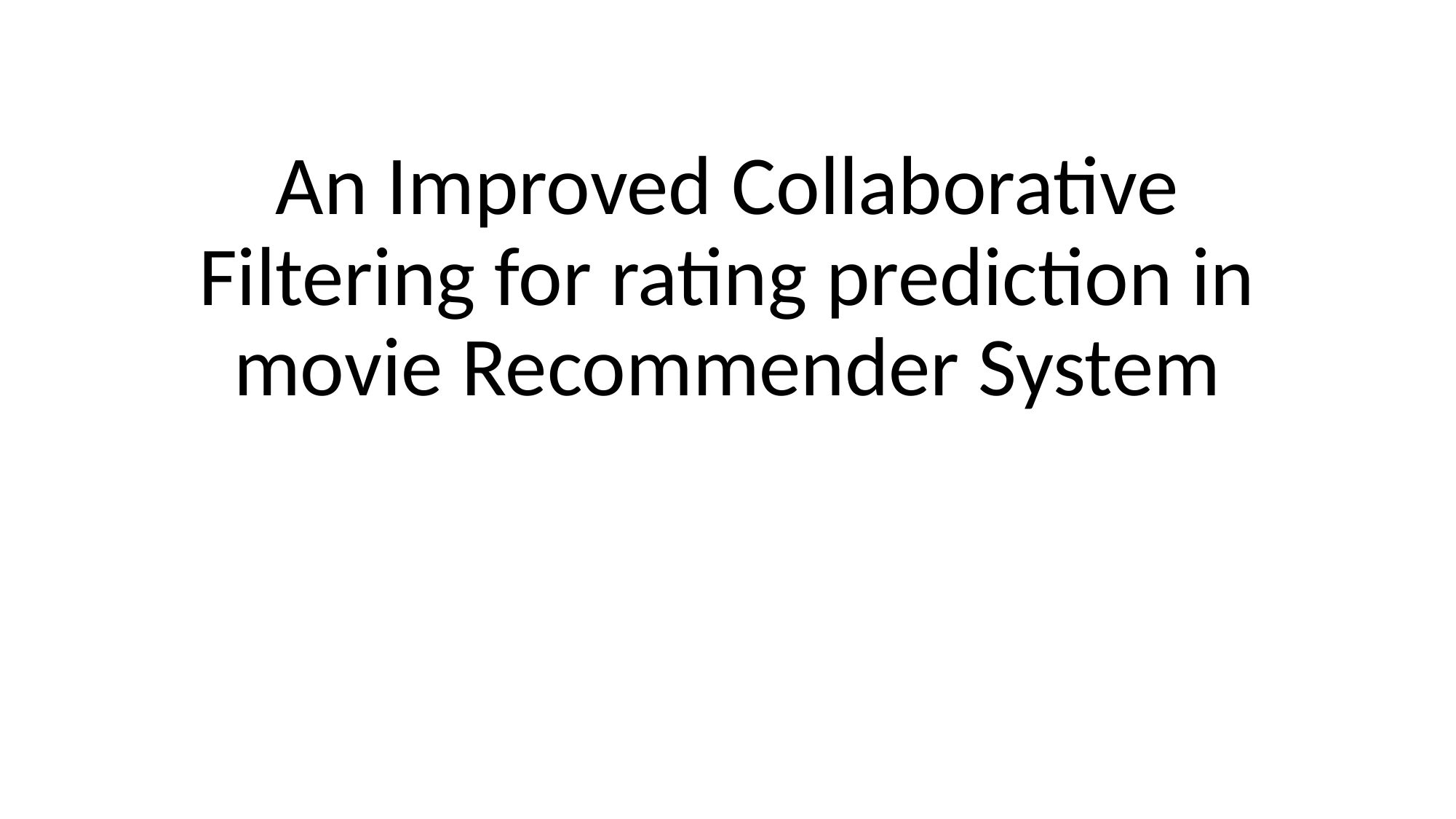

# An Improved Collaborative Filtering for rating prediction in movie Recommender System